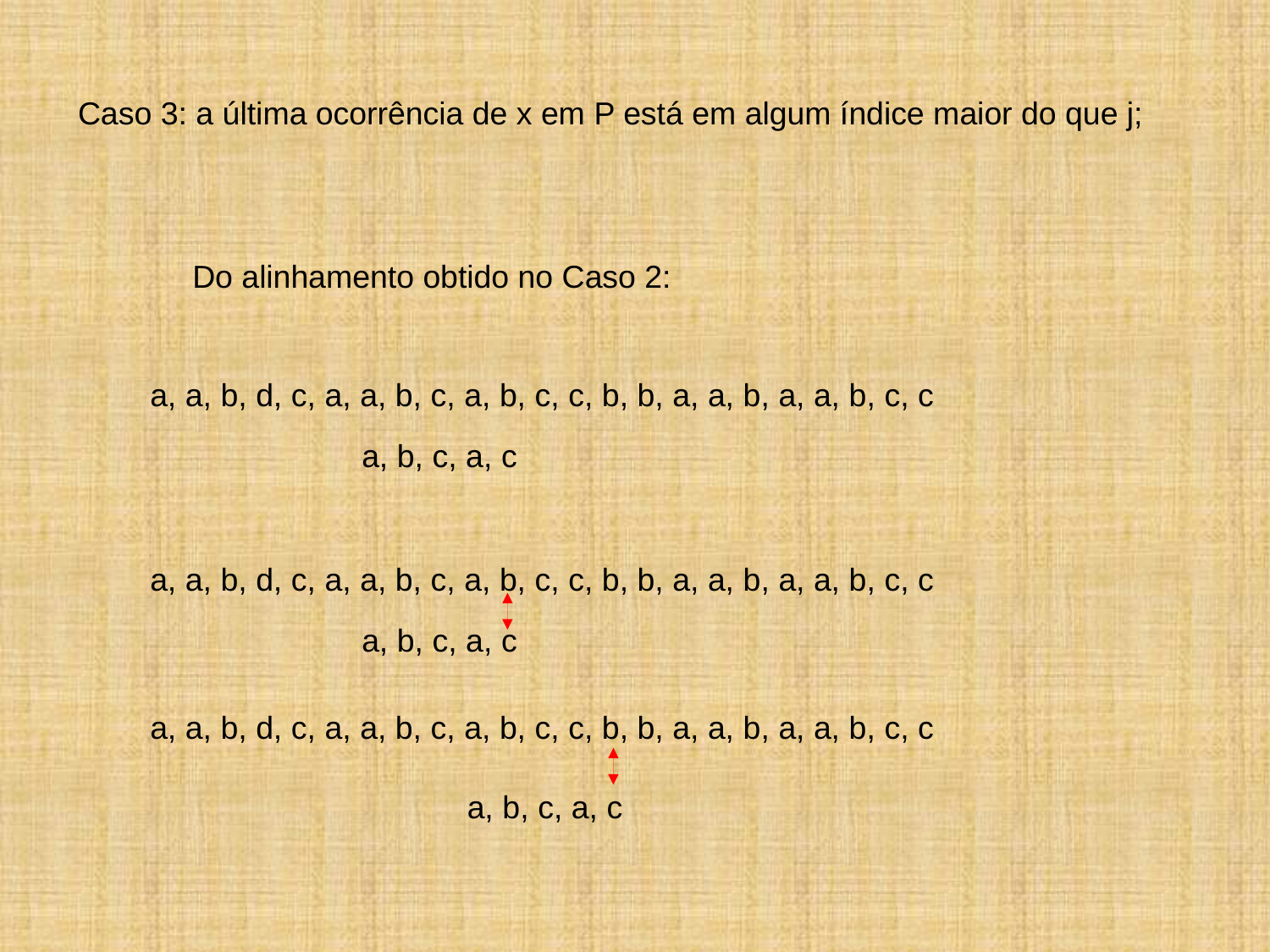

Caso 3: a última ocorrência de x em P está em algum índice maior do que j;
Do alinhamento obtido no Caso 2:
a, a, b, d, c, a, a, b, c, a, b, c, c, b, b, a, a, b, a, a, b, c, c
a, b, c, a, c
a, a, b, d, c, a, a, b, c, a, b, c, c, b, b, a, a, b, a, a, b, c, c

a, b, c, a, c
a, a, b, d, c, a, a, b, c, a, b, c, c, b, b, a, a, b, a, a, b, c, c

a, b, c, a, c